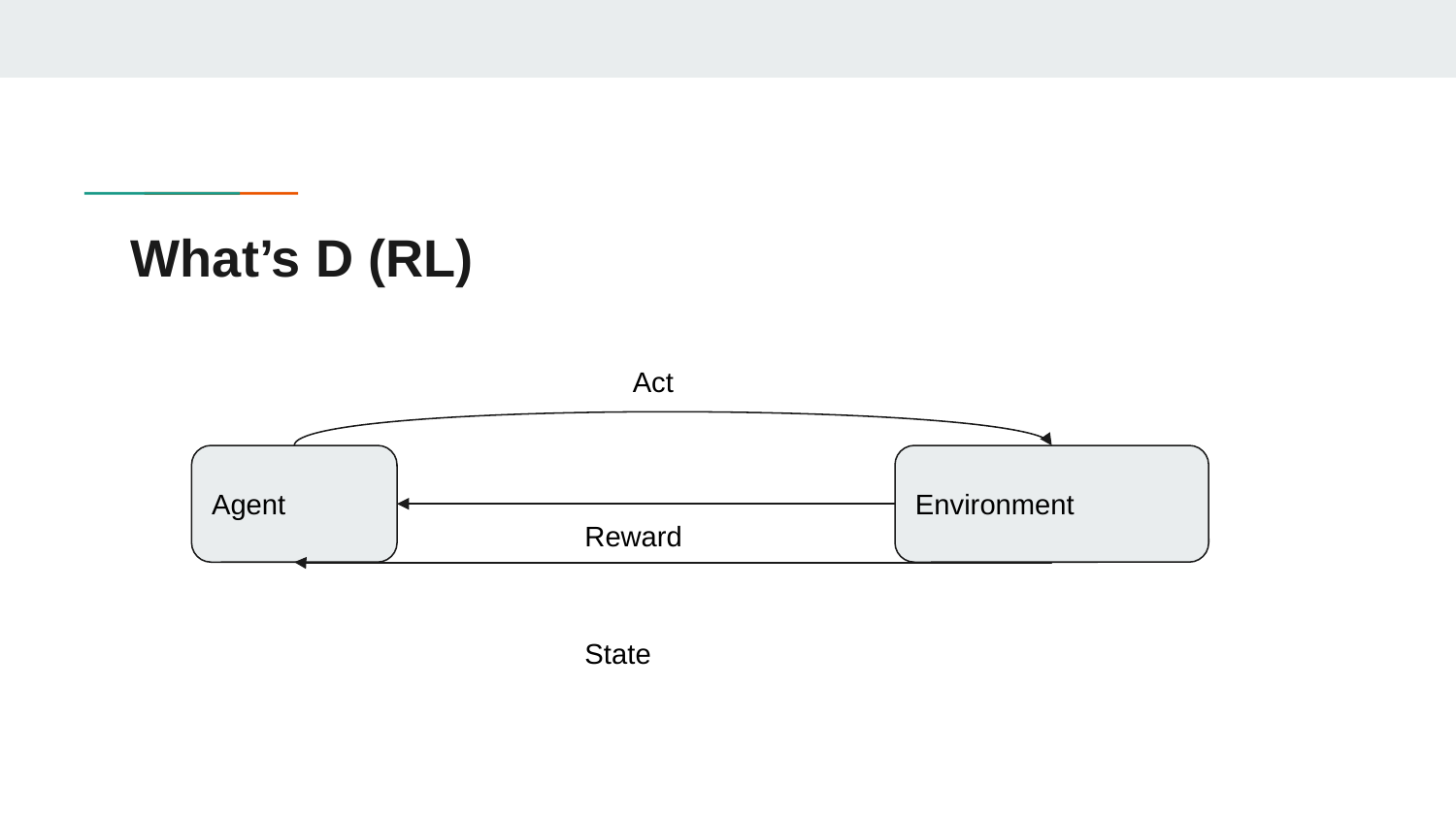

# What’s D (RL)
Act
Agent
Environment
Reward
State